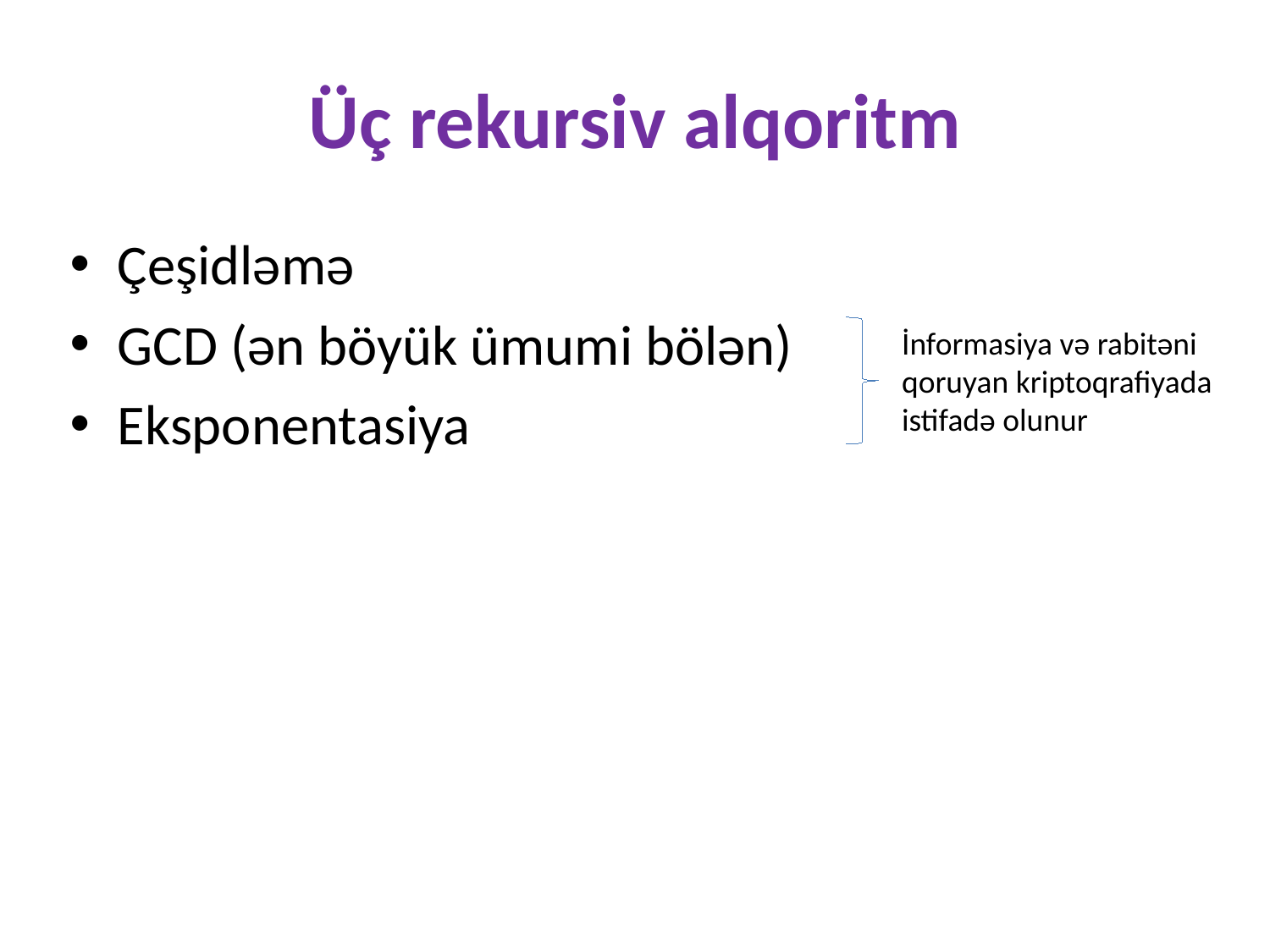

# Üç rekursiv alqoritm
Çeşidləmə
GCD (ən böyük ümumi bölən)
Eksponentasiya

İnformasiya və rabitəni qoruyan kriptoqrafiyada istifadə olunur
2